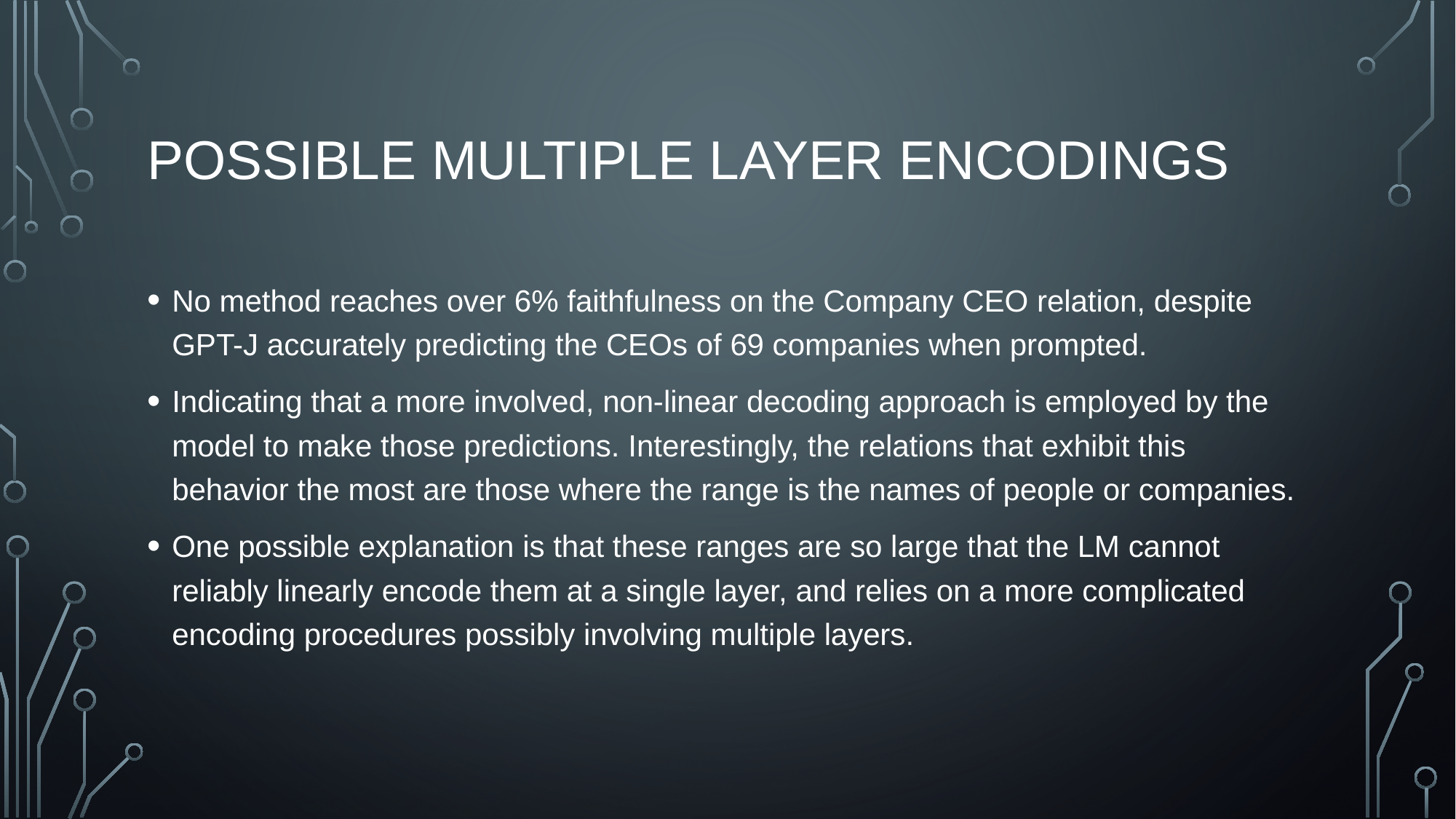

# Possible Multiple Layer Encodings
No method reaches over 6% faithfulness on the Company CEO relation, despite GPT-J accurately predicting the CEOs of 69 companies when prompted.
Indicating that a more involved, non-linear decoding approach is employed by the model to make those predictions. Interestingly, the relations that exhibit this behavior the most are those where the range is the names of people or companies.
One possible explanation is that these ranges are so large that the LM cannot reliably linearly encode them at a single layer, and relies on a more complicated encoding procedures possibly involving multiple layers.